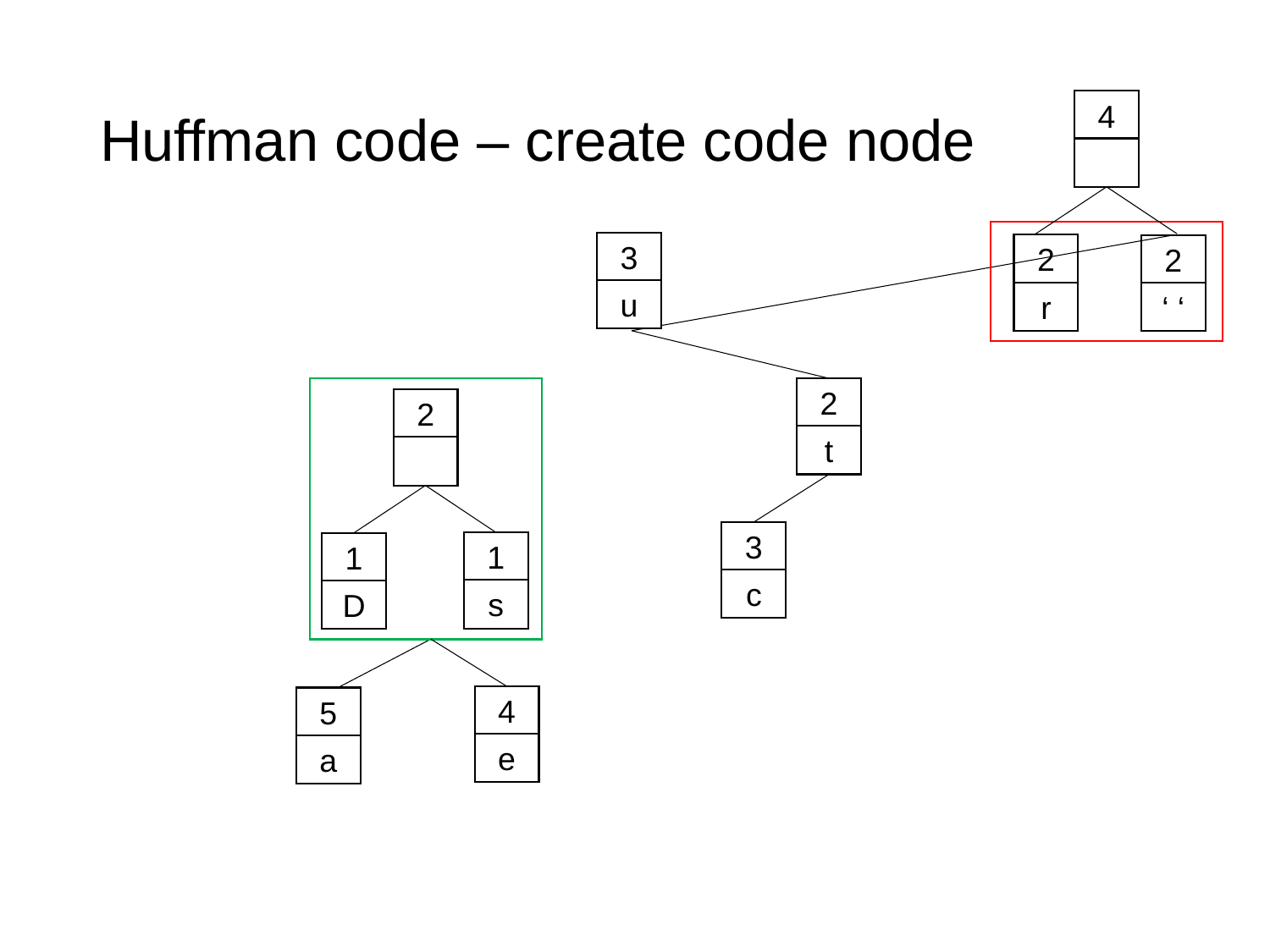

# Huffman code – create code node
4

3
u
2
r
2
‘ ‘
2
t

2

1
s
1
D
3
c
4
e
5
a